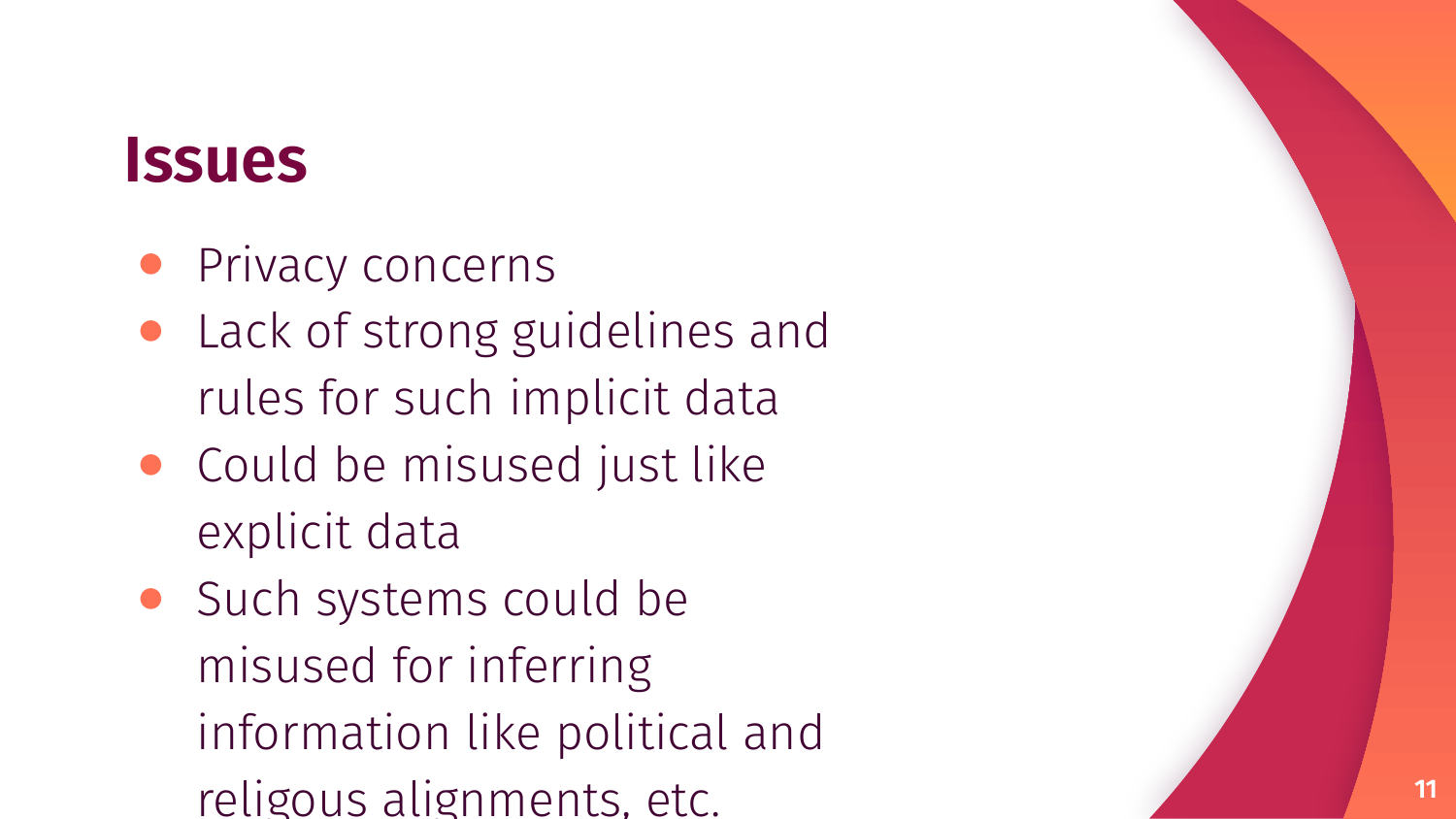

# Issues
Privacy concerns
Lack of strong guidelines and rules for such implicit data
Could be misused just like explicit data
Such systems could be misused for inferring information like political and religous alignments, etc.
11